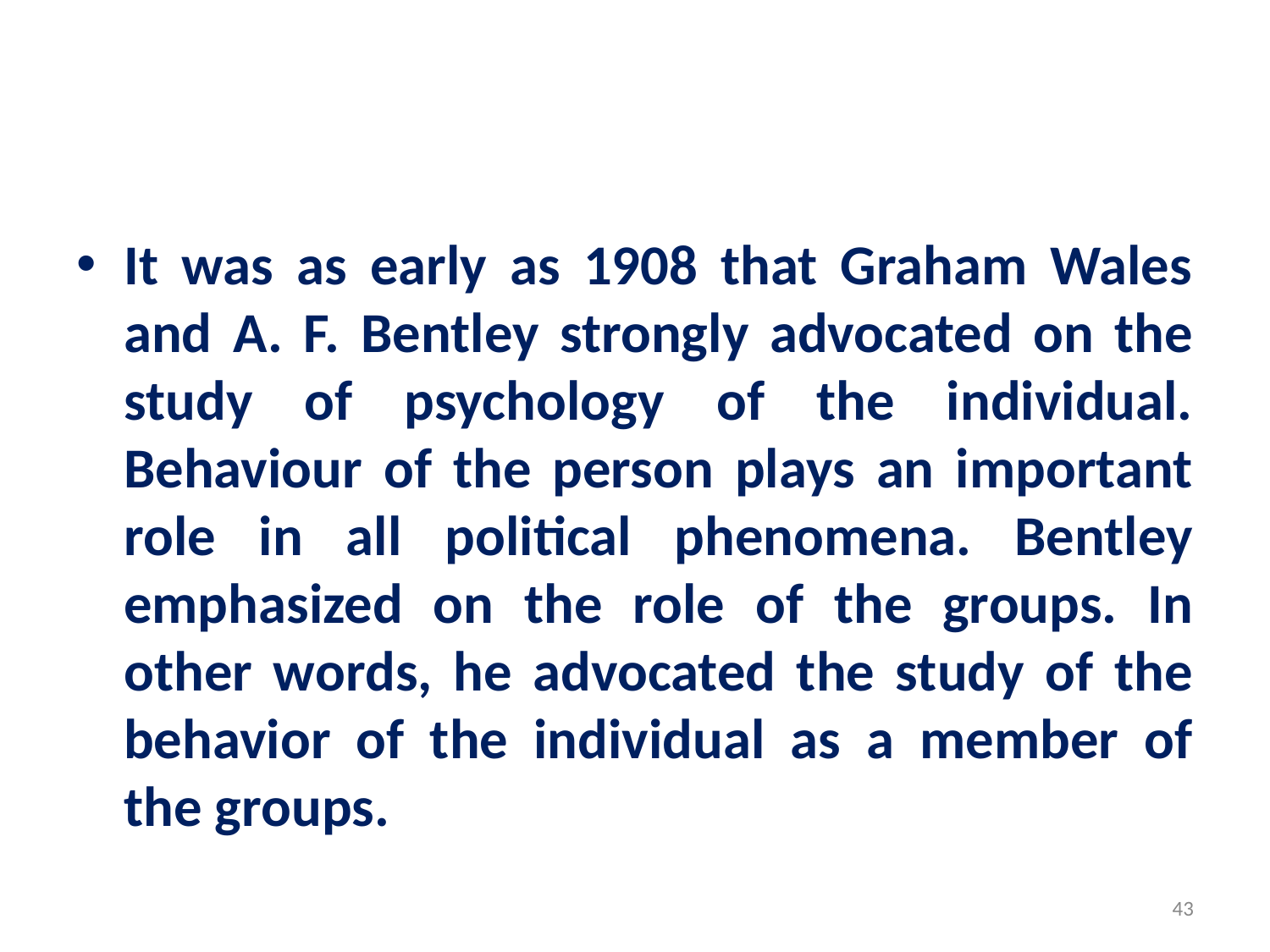

#
It was as early as 1908 that Graham Wales and A. F. Bentley strongly advocated on the study of psychology of the individual. Behaviour of the person plays an important role in all political phenomena. Bentley emphasized on the role of the groups. In other words, he advocated the study of the behavior of the individual as a member of the groups.

43